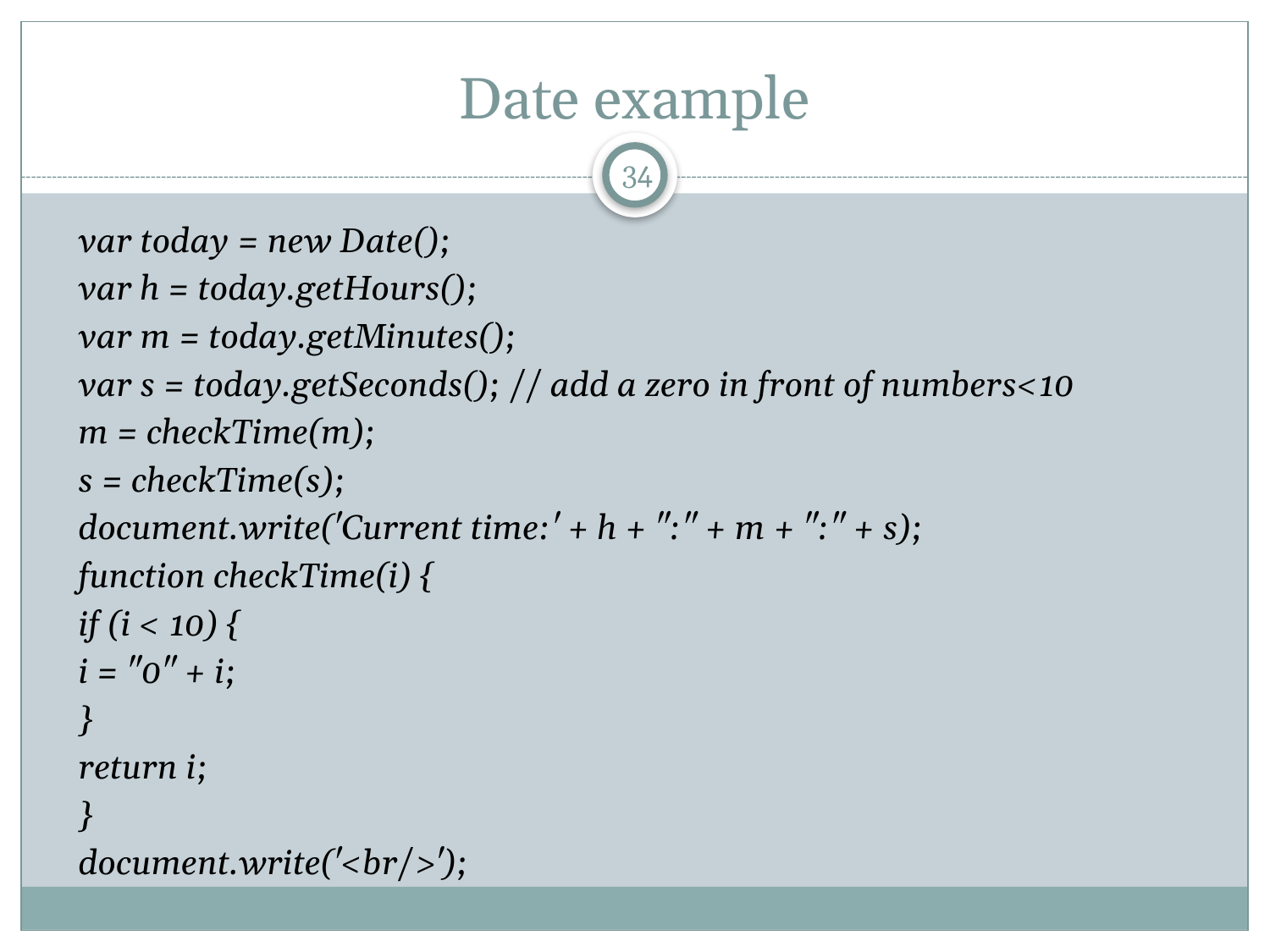

# Date example
34
	var today = new Date();
	var h = today.getHours();
	var m = today.getMinutes();
	var s = today.getSeconds(); // add a zero in front of numbers<10
	m = checkTime(m);
	s = checkTime(s);
	document.write('Current time:' + h + ":" + m + ":" + s);
	function checkTime(i) {
		if (i < 10) {
			i = "0" + i;
		}
		return i;
	}
	document.write('<br/>');